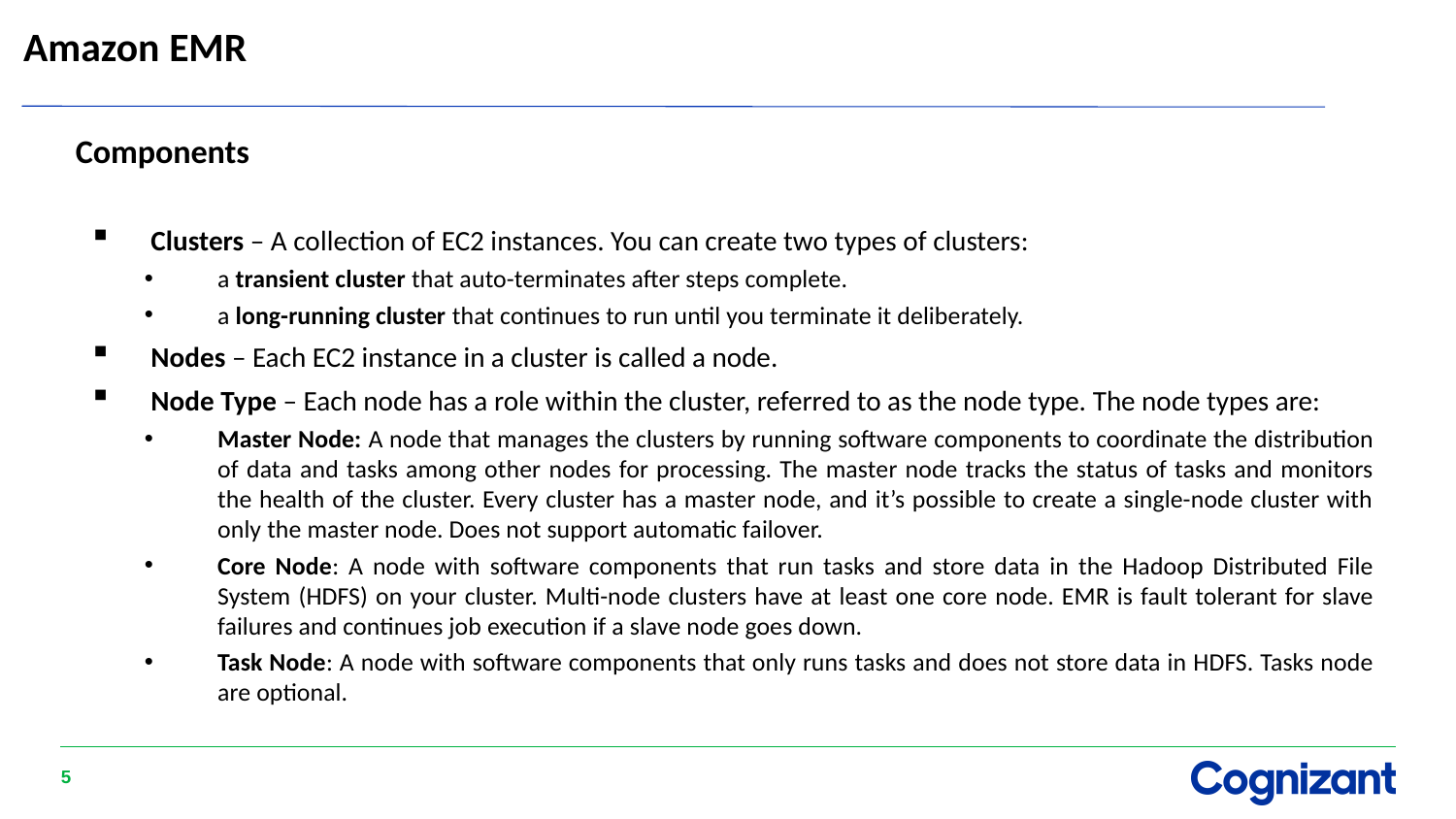

# Amazon EMR
Components

Clusters – A collection of EC2 instances. You can create two types of clusters:
a transient cluster that auto-terminates after steps complete.
a long-running cluster that continues to run until you terminate it deliberately.
Nodes – Each EC2 instance in a cluster is called a node.
Node Type – Each node has a role within the cluster, referred to as the node type. The node types are:
Master Node: A node that manages the clusters by running software components to coordinate the distribution of data and tasks among other nodes for processing. The master node tracks the status of tasks and monitors the health of the cluster. Every cluster has a master node, and it’s possible to create a single-node cluster with only the master node. Does not support automatic failover.
Core Node: A node with software components that run tasks and store data in the Hadoop Distributed File System (HDFS) on your cluster. Multi-node clusters have at least one core node. EMR is fault tolerant for slave failures and continues job execution if a slave node goes down.
Task Node: A node with software components that only runs tasks and does not store data in HDFS. Tasks node are optional.

5